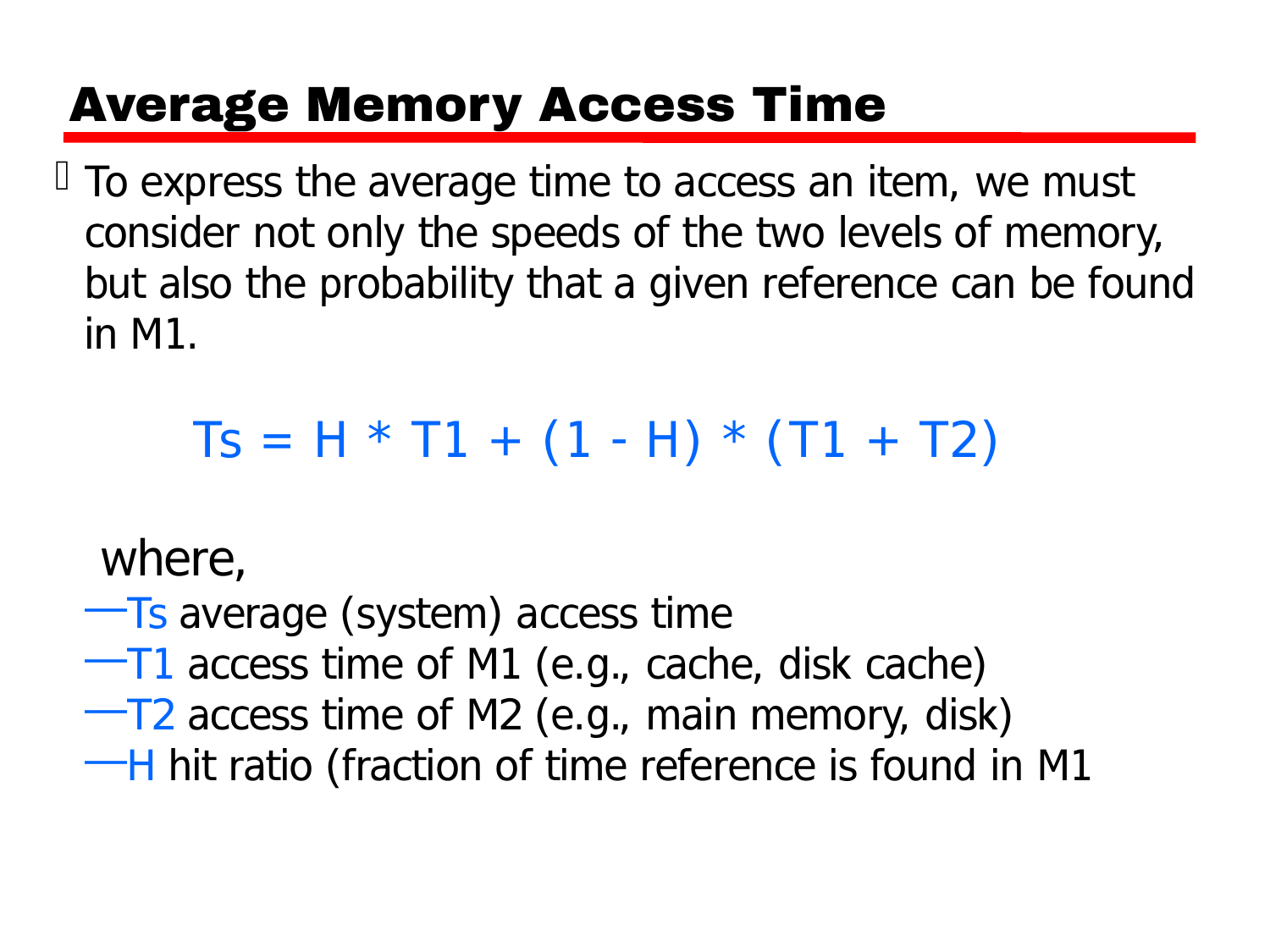

Average Memory Access Time
To express the average time to access an item, we must consider not only the speeds of the two levels of memory, but also the probability that a given reference can be found in M1.

         Ts = H * T1 + (1 - H) * (T1 + T2)

   where,
Ts average (system) access time
T1 access time of M1 (e.g., cache, disk cache)
T2 access time of M2 (e.g., main memory, disk)
H hit ratio (fraction of time reference is found in M1